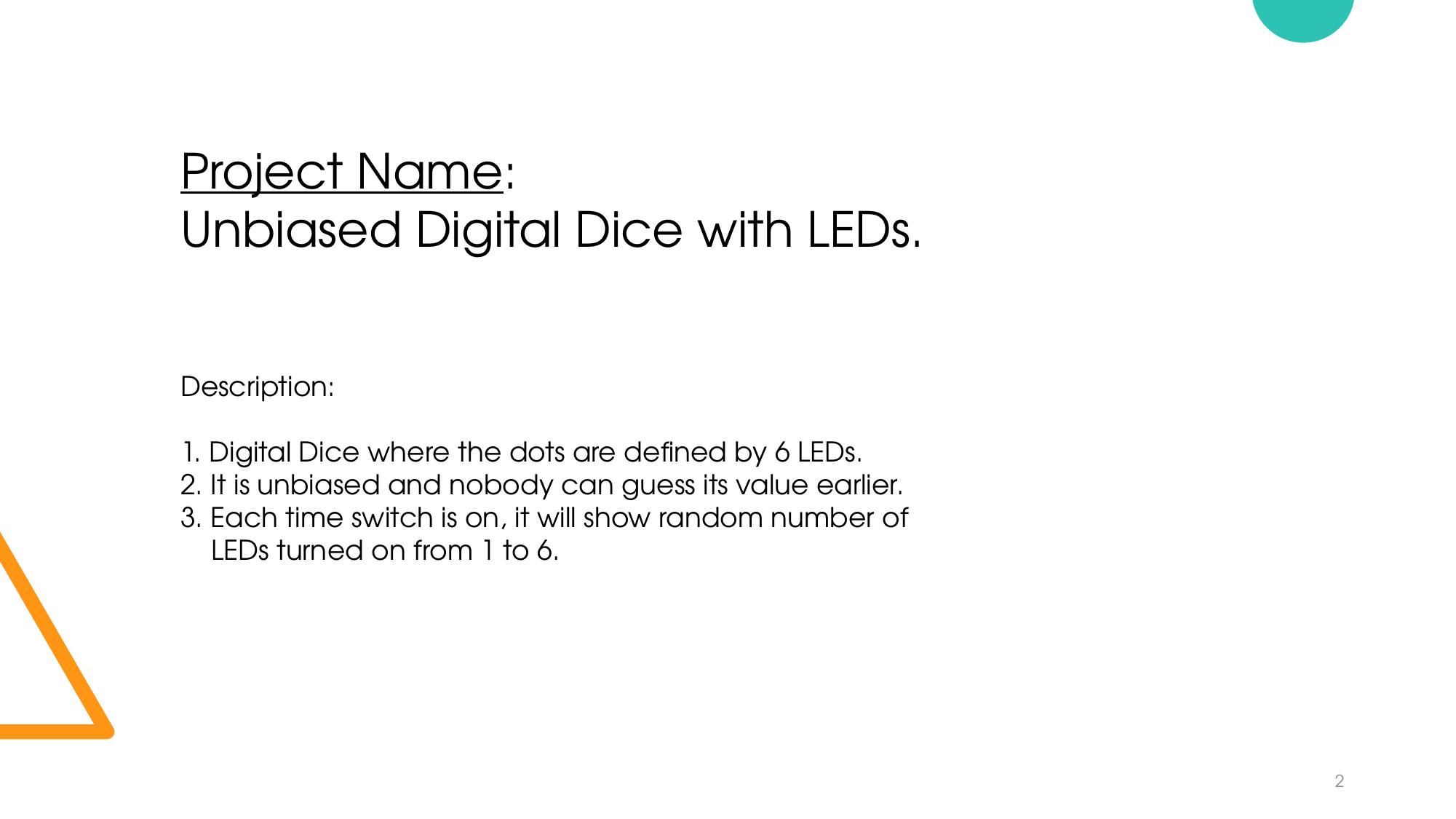

Project Name:
Unbiased Digital Dice with LEDs.

Description:

1. Digital Dice where the dots are defined by 6 LEDs.
2. It is unbiased and nobody can guess its value earlier.
3. Each time switch is on, it will show random number of
    LEDs turned on from 1 to 6.
2